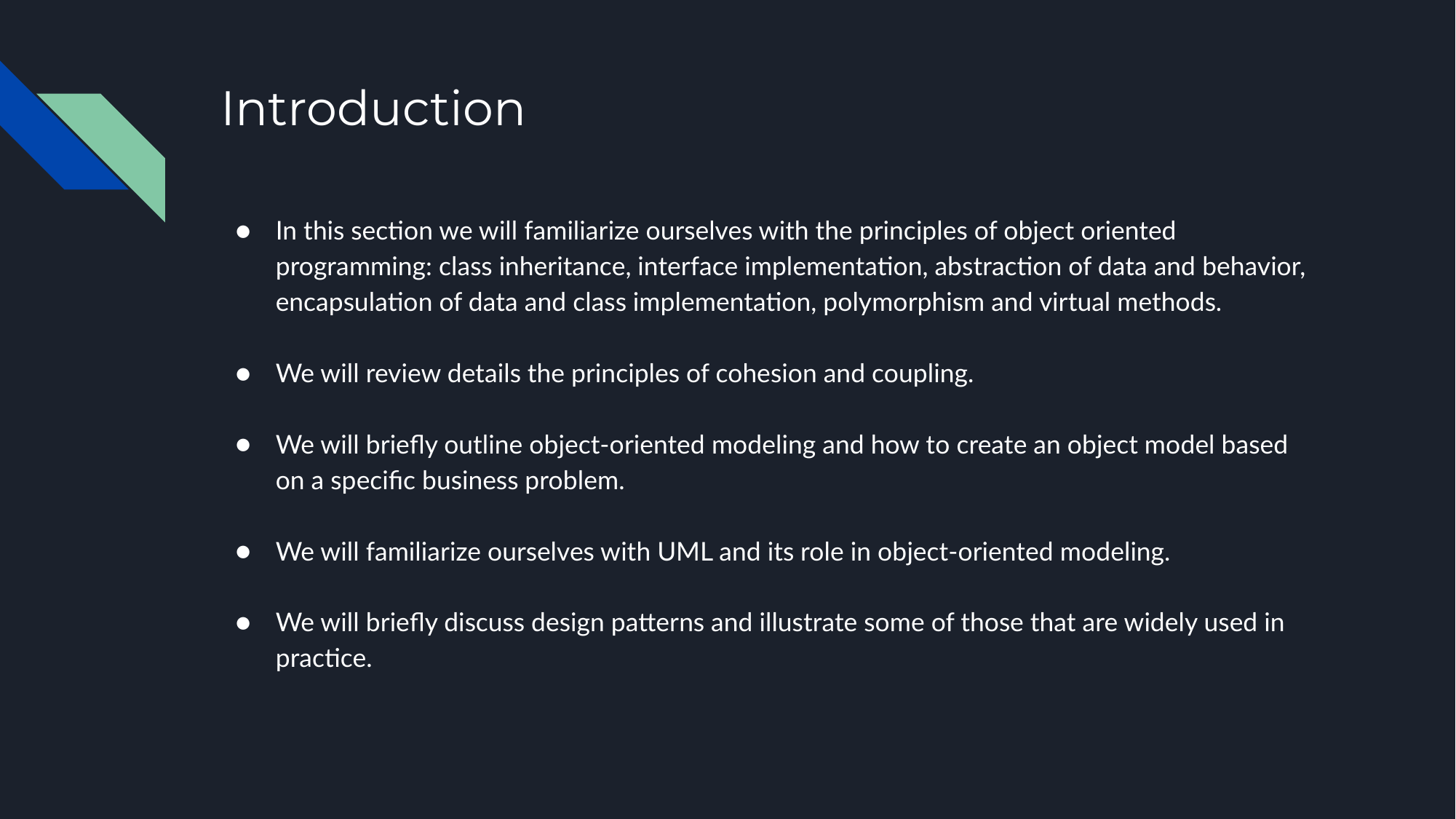

# Introduction
In this section we will familiarize ourselves with the principles of object oriented programming: class inheritance, interface implementation, abstraction of data and behavior, encapsulation of data and class implementation, polymorphism and virtual methods.

We will review details the principles of cohesion and coupling.

We will briefly outline object-oriented modeling and how to create an object model based on a specific business problem.

We will familiarize ourselves with UML and its role in object-oriented modeling.

We will briefly discuss design patterns and illustrate some of those that are widely used in practice.